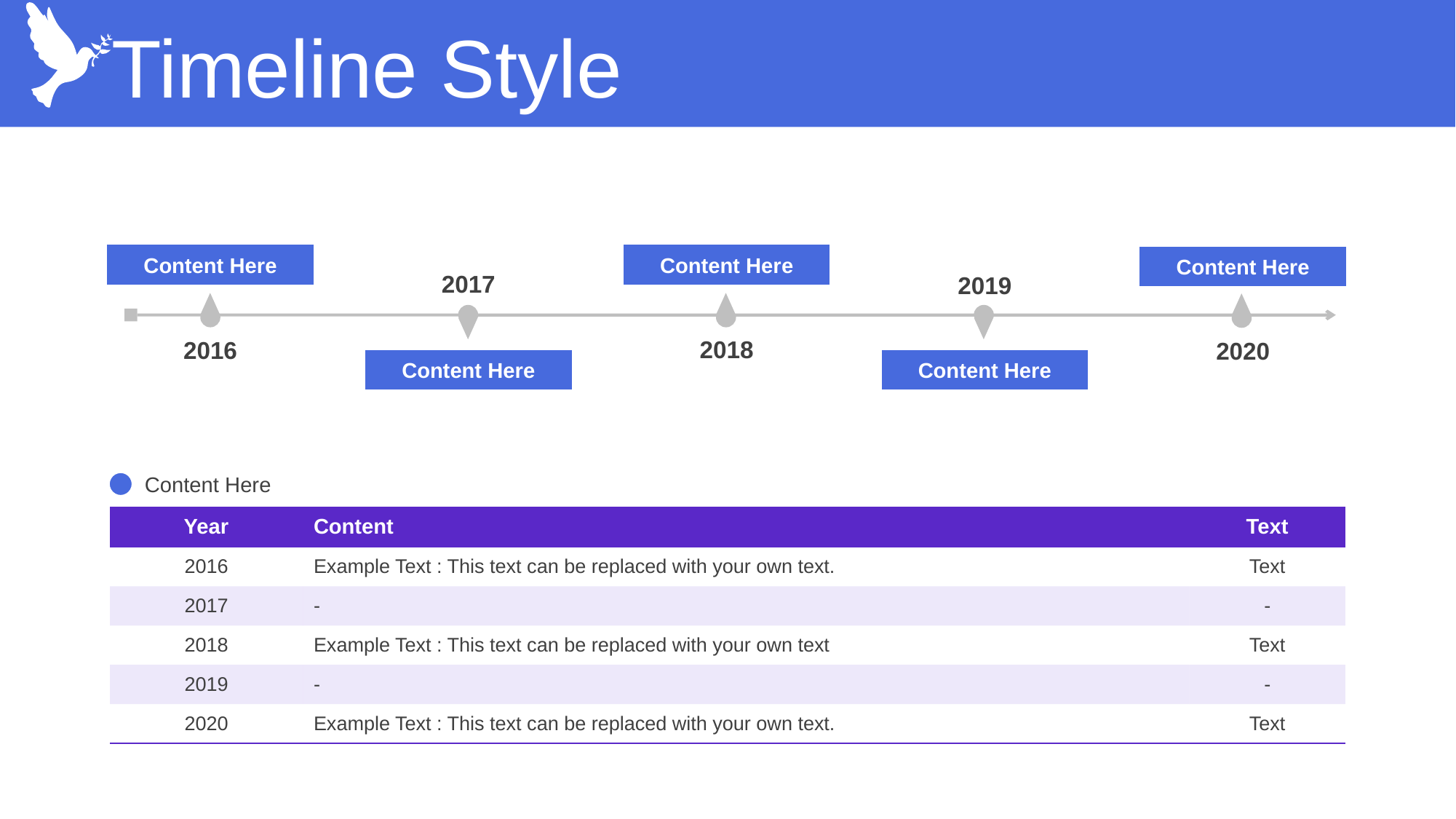

Timeline Style
Content Here
Content Here
Content Here
2017
2019

2018
2016
2020
Content Here
Content Here
Content Here

| Year | Content | Text |
| --- | --- | --- |
| 2016 | Example Text : This text can be replaced with your own text. | Text |
| 2017 | - | - |
| 2018 | Example Text : This text can be replaced with your own text | Text |
| 2019 | - | - |
| 2020 | Example Text : This text can be replaced with your own text. | Text |